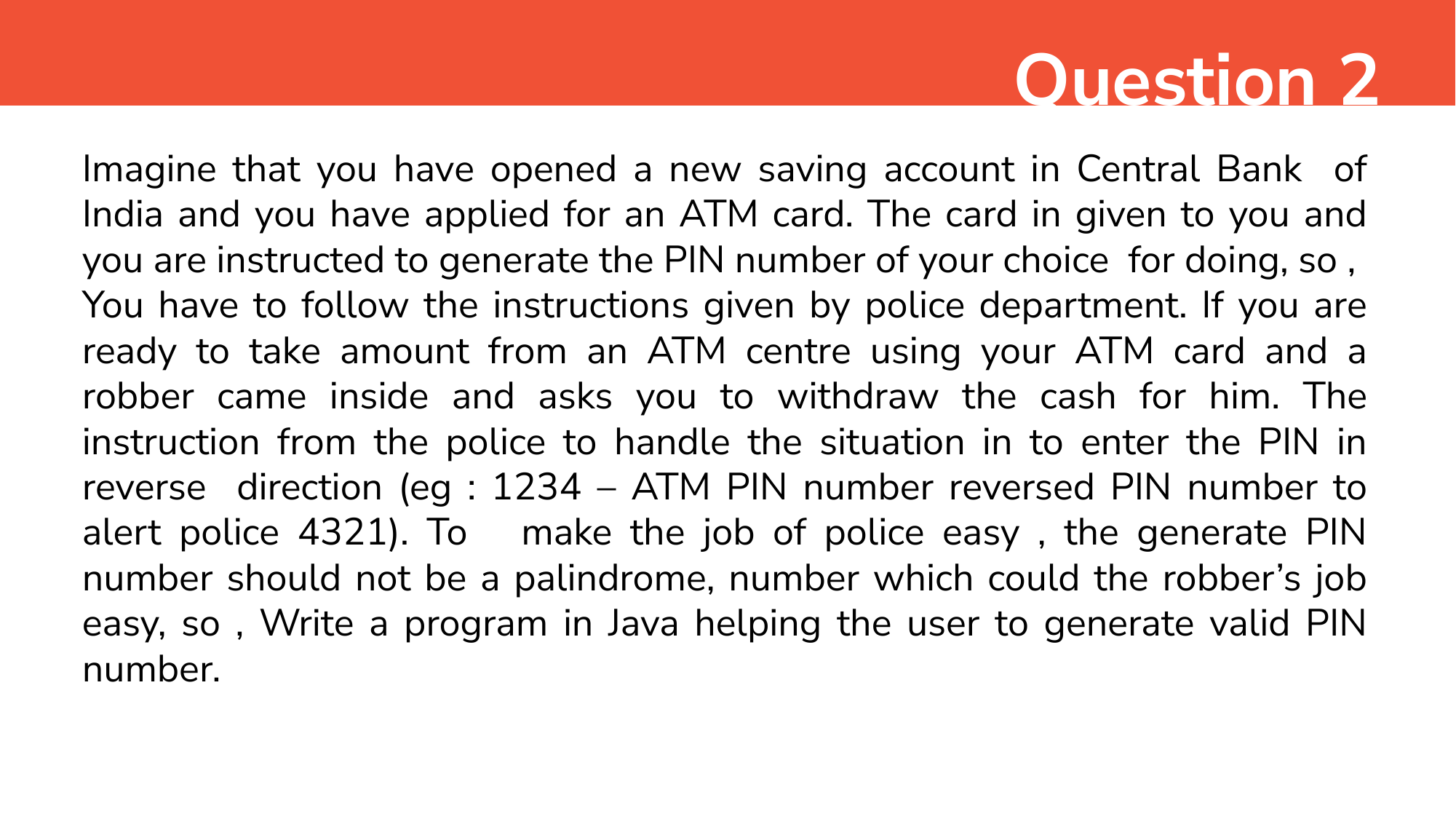

Question 2
Imagine that you have opened a new saving account in Central Bank  of India and you have applied for an ATM card. The card in given to you and you are instructed to generate the PIN number of your choice  for doing, so ,
You have to follow the instructions given by police department. If you are ready to take amount from an ATM centre using your ATM card and a robber came inside and asks you to withdraw the cash for him. The instruction from the police to handle the situation in to enter the PIN in reverse  direction (eg : 1234 – ATM PIN number reversed PIN number to alert police 4321). To   make the job of police easy , the generate PIN number should not be a palindrome, number which could the robber’s job easy, so , Write a program in Java helping the user to generate valid PIN number.